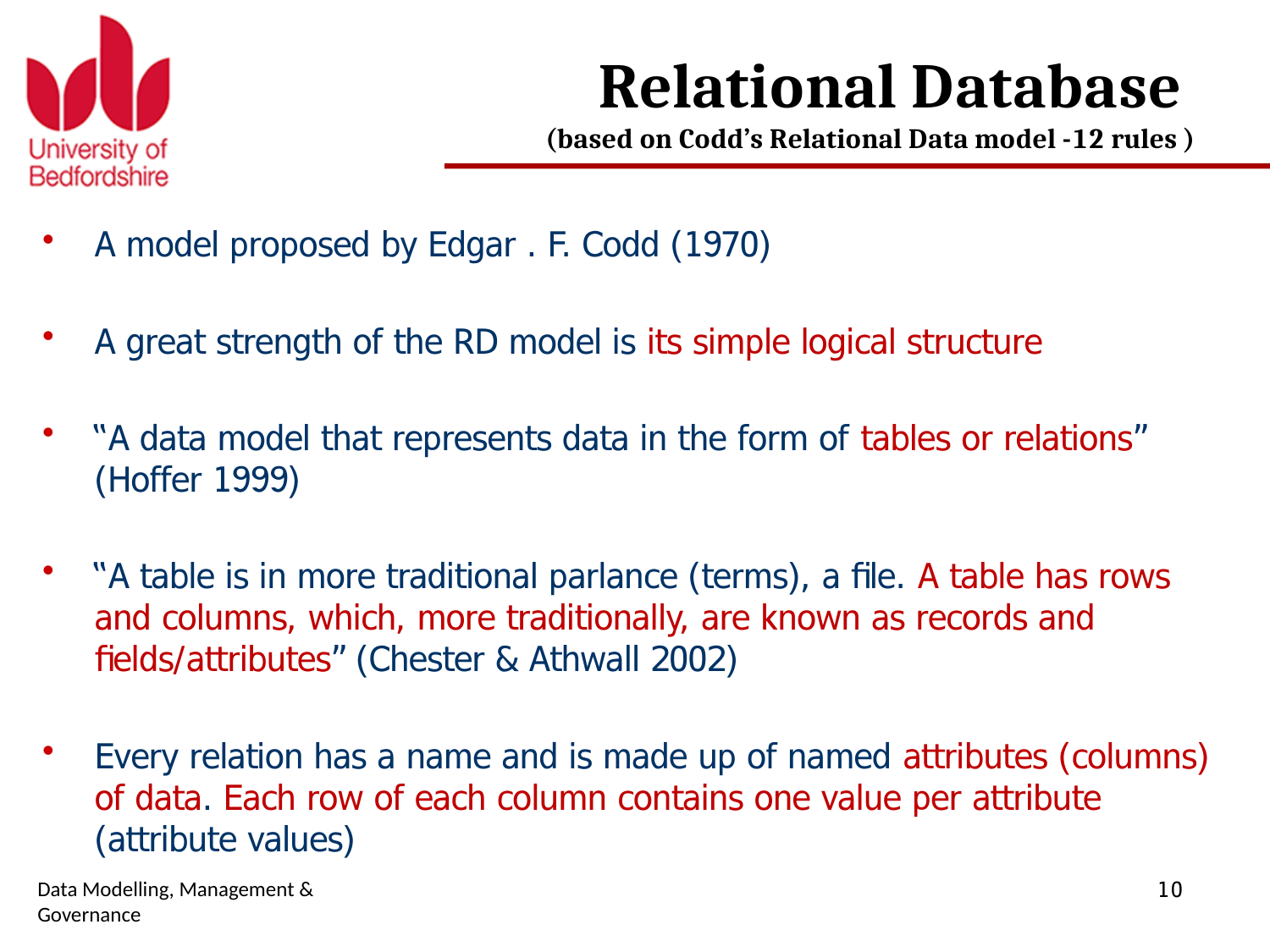

# Relational Database (based on Codd’s Relational Data model -12 rules )
A model proposed by Edgar . F. Codd (1970)

A great strength of the RD model is its simple logical structure

“A data model that represents data in the form of tables or relations” (Hoffer 1999)

“A table is in more traditional parlance (terms), a file. A table has rows and columns, which, more traditionally, are known as records and fields/attributes” (Chester & Athwall 2002)

Every relation has a name and is made up of named attributes (columns) of data. Each row of each column contains one value per attribute (attribute values)

Data Modelling, Management & Governance